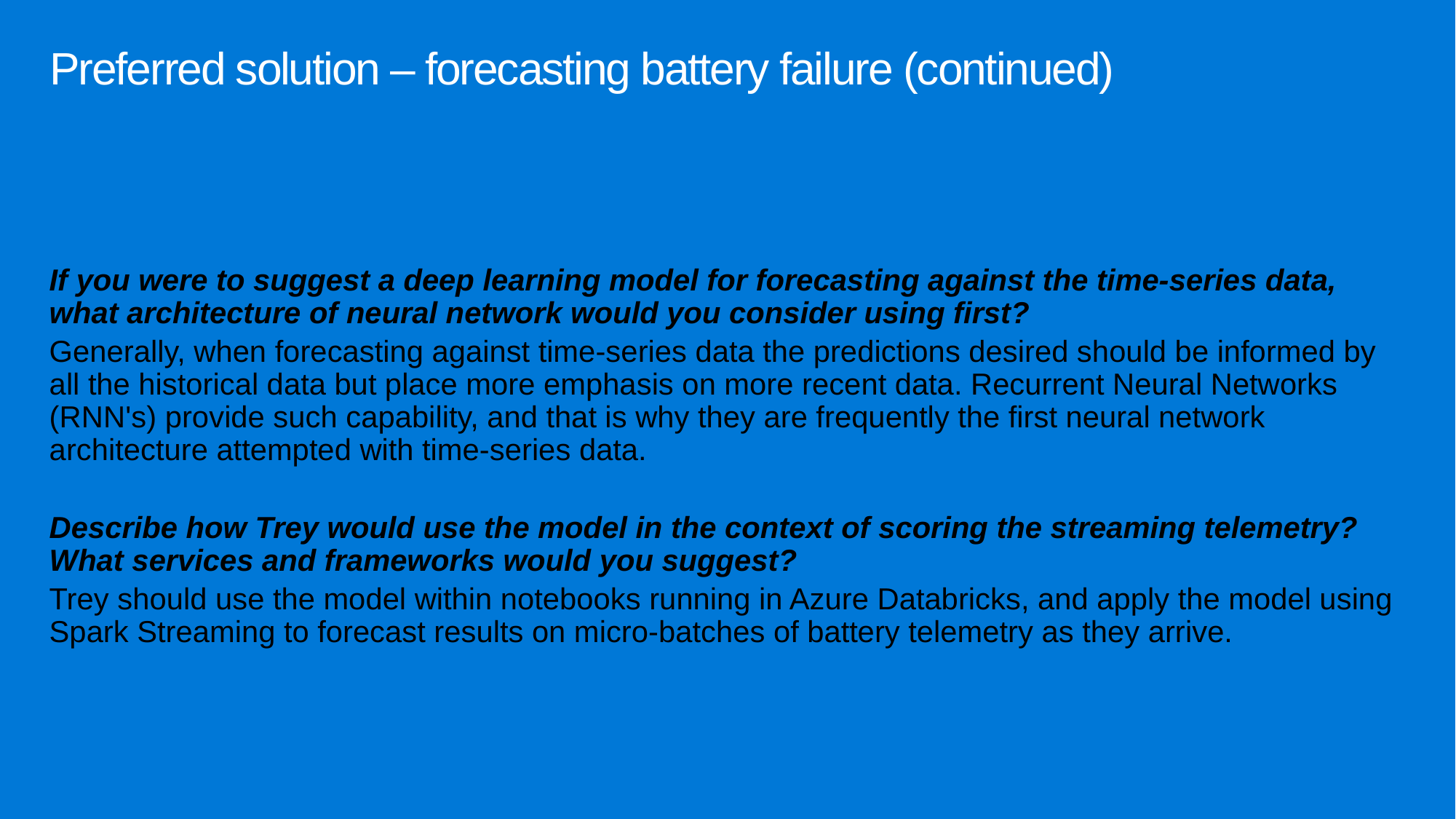

# Preferred solution – forecasting battery failure (continued)
If you were to suggest a deep learning model for forecasting against the time-series data, what architecture of neural network would you consider using first?
Generally, when forecasting against time-series data the predictions desired should be informed by all the historical data but place more emphasis on more recent data. Recurrent Neural Networks (RNN's) provide such capability, and that is why they are frequently the first neural network architecture attempted with time-series data.

Describe how Trey would use the model in the context of scoring the streaming telemetry? What services and frameworks would you suggest?
Trey should use the model within notebooks running in Azure Databricks, and apply the model using Spark Streaming to forecast results on micro-batches of battery telemetry as they arrive.